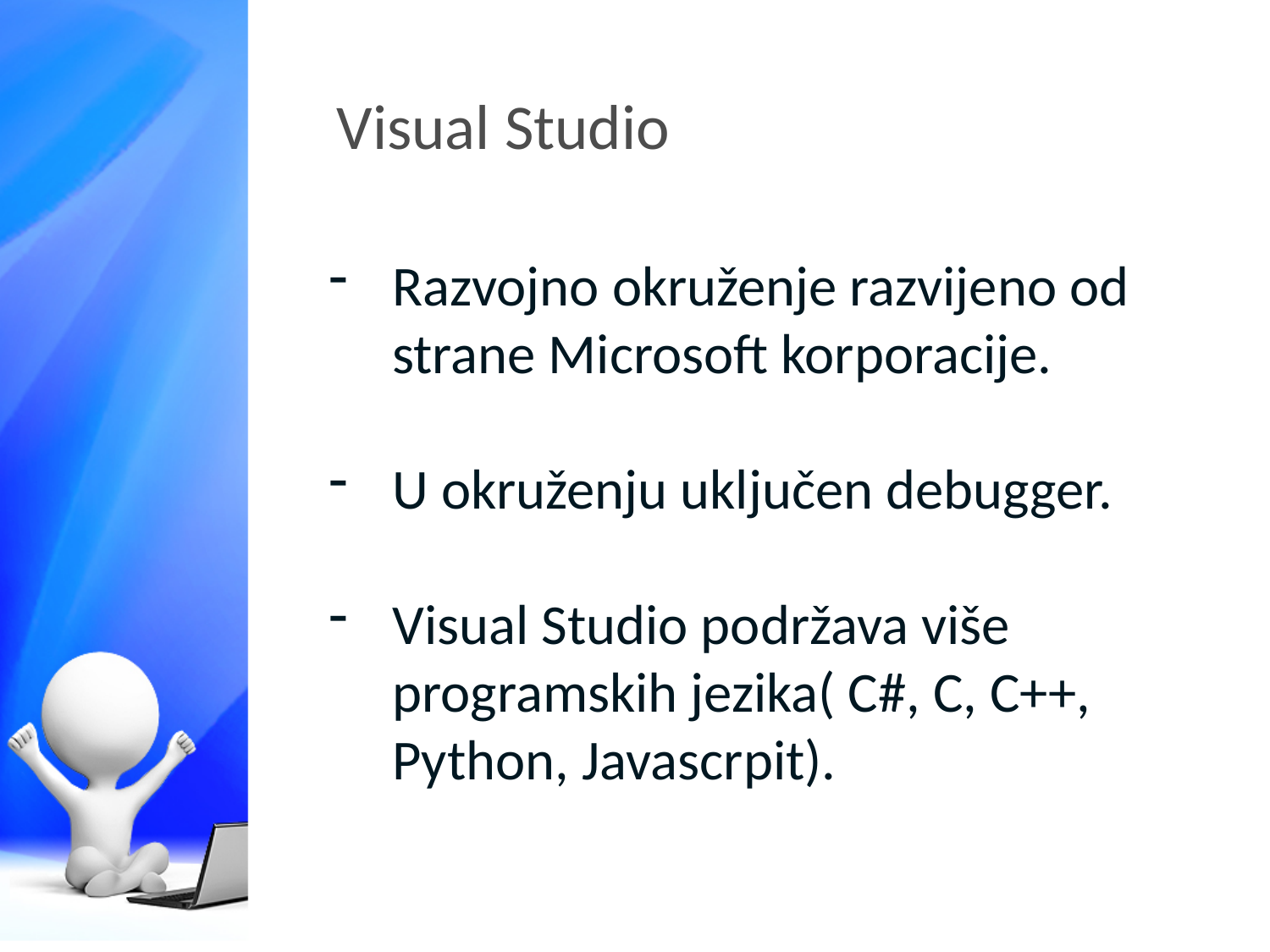

# Visual Studio
Razvojno okruženje razvijeno od strane Microsoft korporacije.

U okruženju uključen debugger.

Visual Studio podržava više programskih jezika( C#, C, C++, Python, Javascrpit).